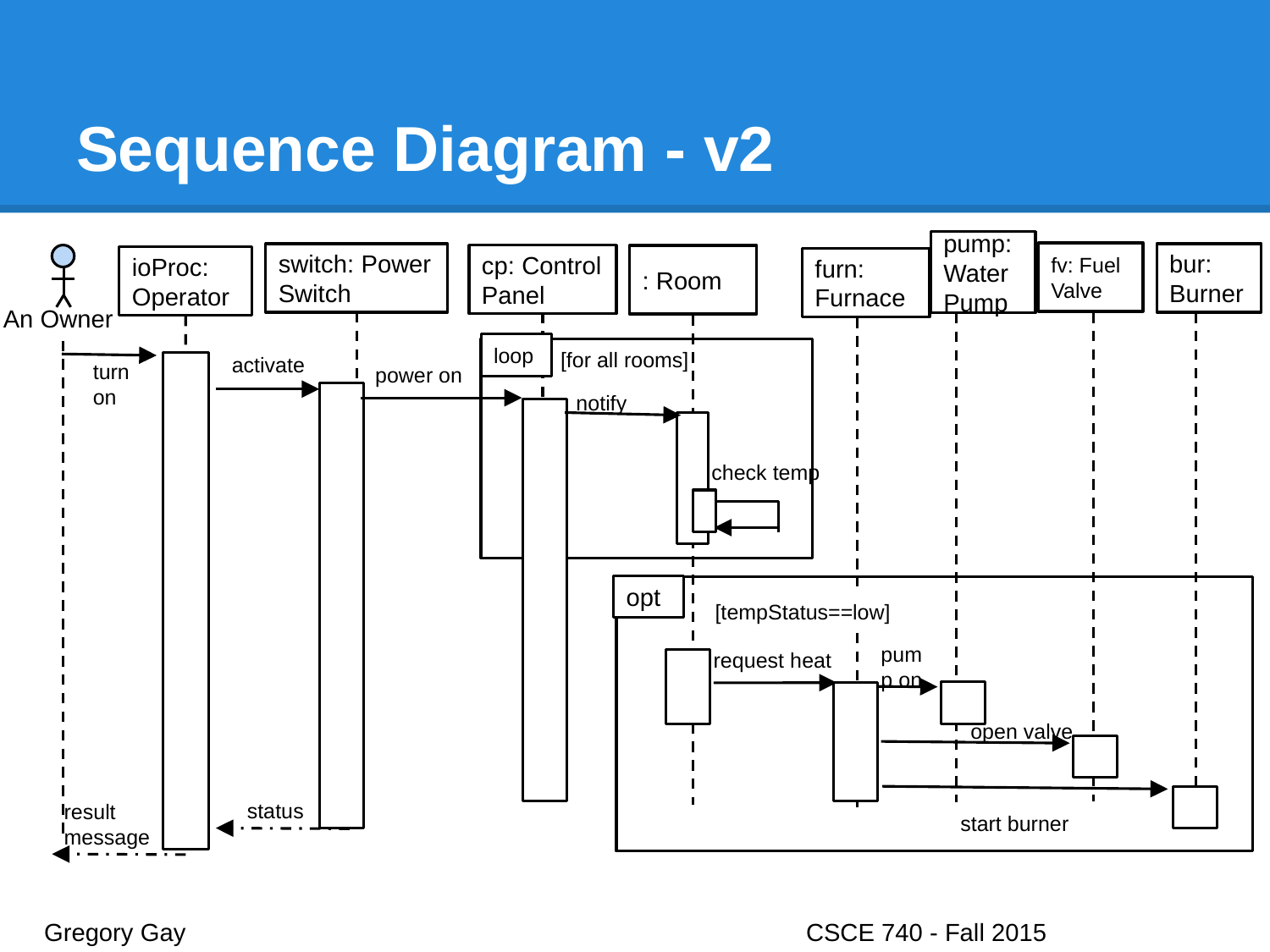

# Sequence Diagram - v2
pump: Water Pump
fv: Fuel Valve
switch: Power Switch
bur: Burner
cp: Control Panel

: Room
ioProc: Operator
furn: Furnace
An Owner
loop
[for all rooms]

activate
turnon
power on

notify

check temp

opt

[tempStatus==low]
pump on
request heat

open valve

status
result message
start burner
Gregory Gay					CSCE 740 - Fall 2015								18